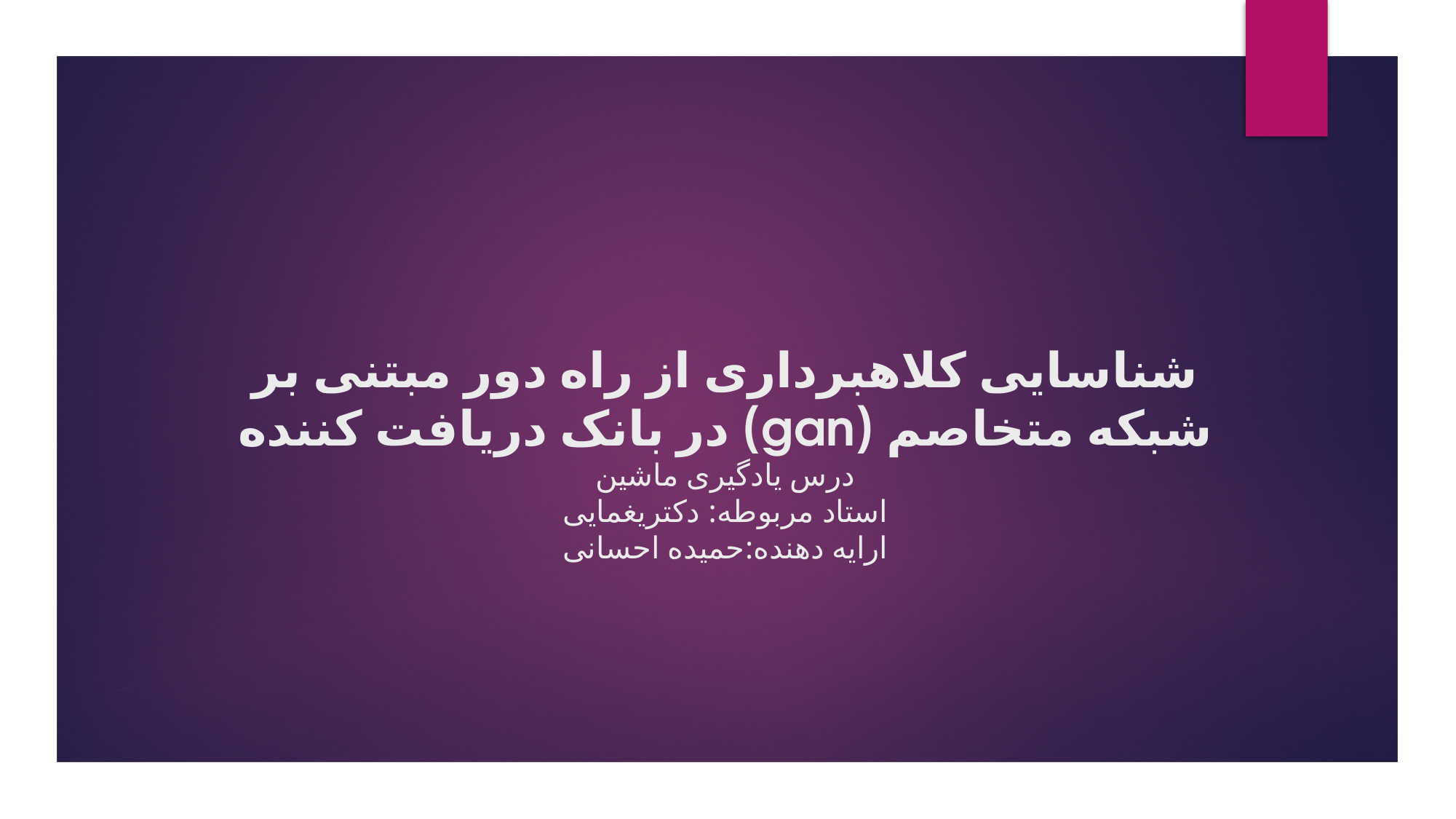

# شناسایی کلاهبرداری از راه دور مبتنی بر شبکه متخاصم (gan) در بانک دریافت کننده درس یادگیری ماشین استاد مربوطه: دکتریغمایی ارایه دهنده:حمیده احسانی